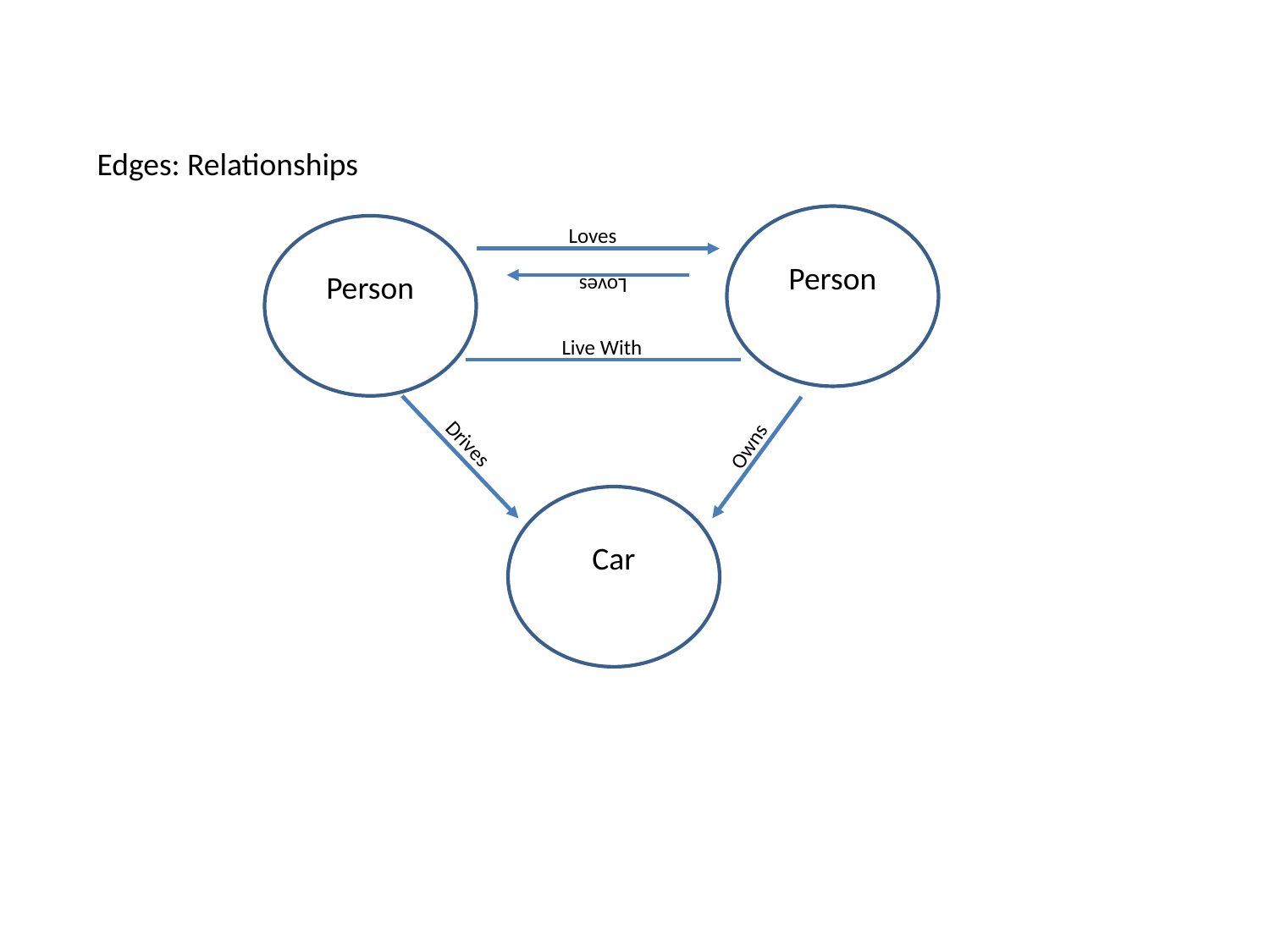

Edges: Relationships

Person

Person

Loves
Loves
Live With
Drives
Owns

Car